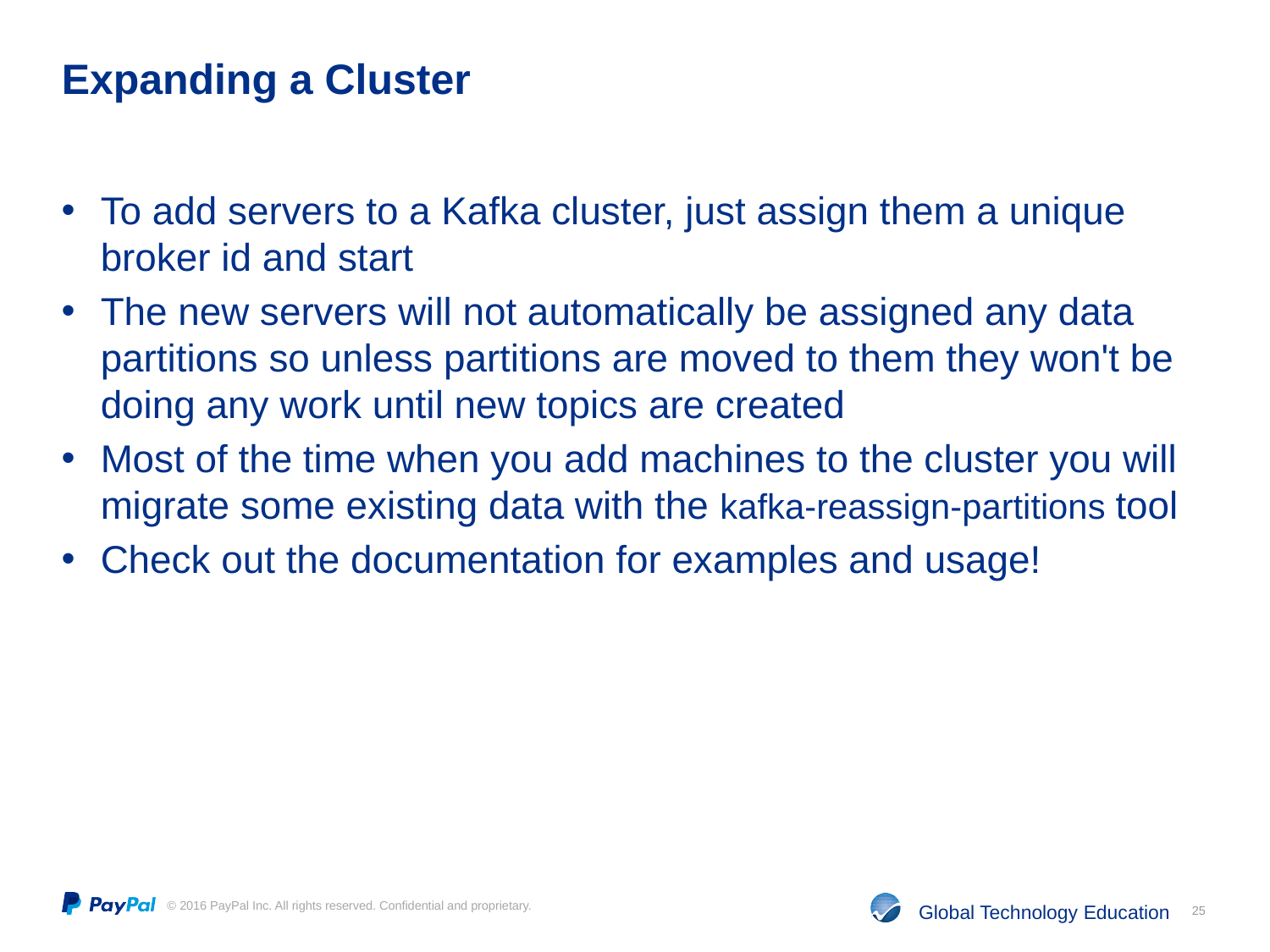

# Expanding a Cluster
To add servers to a Kafka cluster, just assign them a unique broker id and start
The new servers will not automatically be assigned any data partitions so unless partitions are moved to them they won't be doing any work until new topics are created
Most of the time when you add machines to the cluster you will migrate some existing data with the kafka-reassign-partitions tool
Check out the documentation for examples and usage!
25